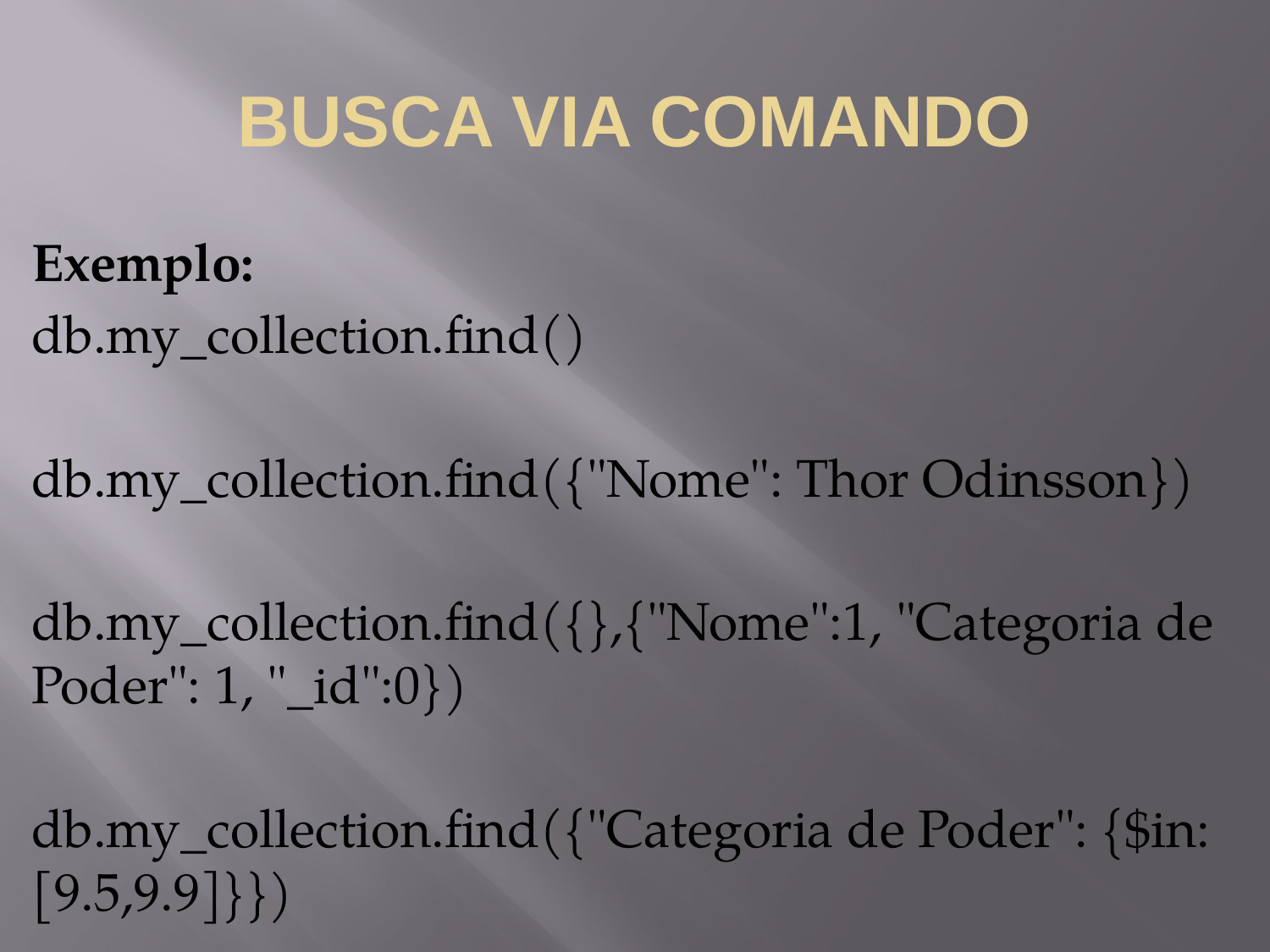

# BUSCA VIA COMANDO
Exemplo:
db.my_collection.find()

db.my_collection.find({"Nome": Thor Odinsson})

db.my_collection.find({},{"Nome":1, "Categoria de Poder": 1, "_id":0})

db.my_collection.find({"Categoria de Poder": {$in: [9.5,9.9]}})